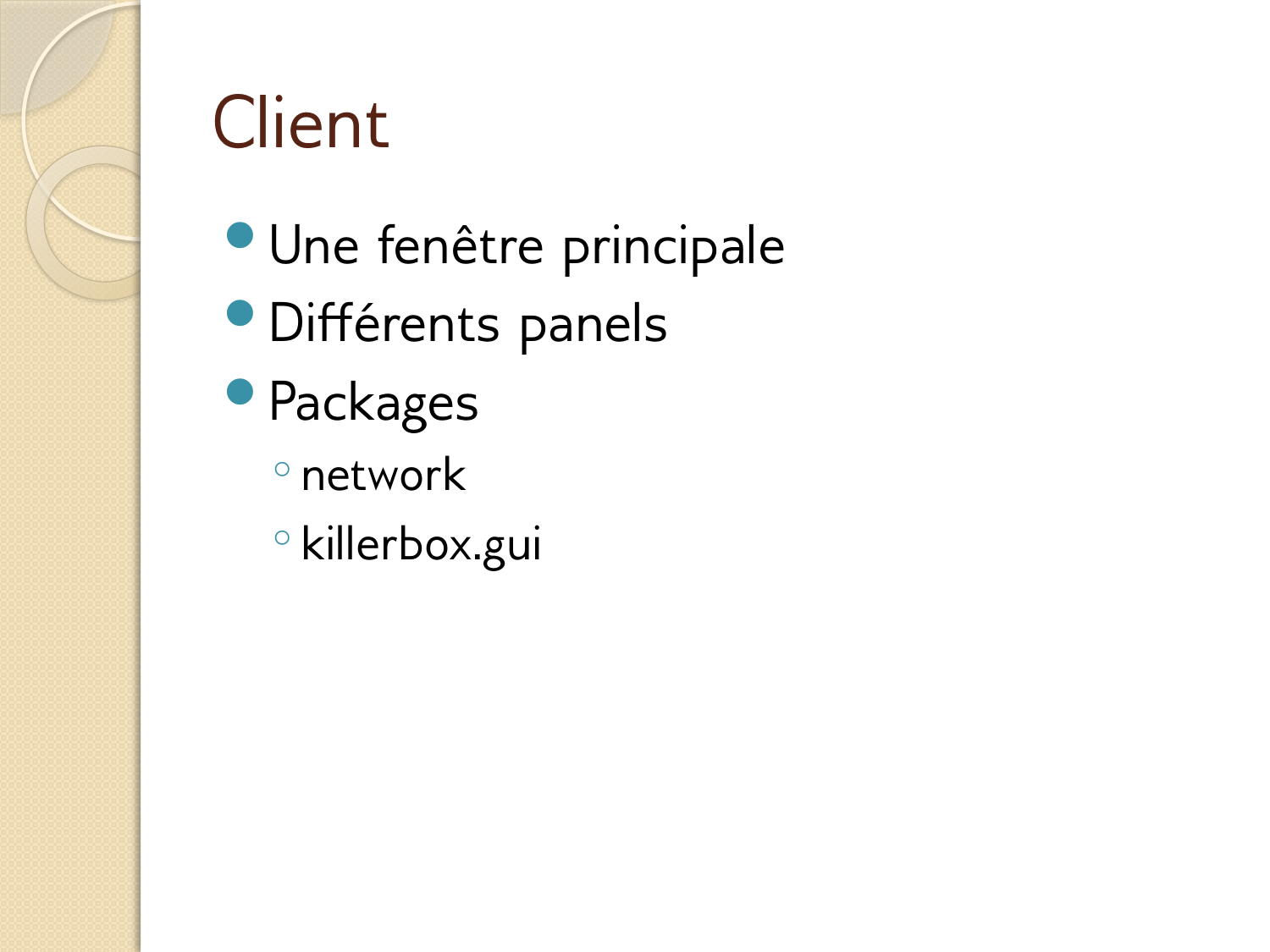

# Client
Une fenêtre principale
Différents panels
Packages
network
killerbox.gui